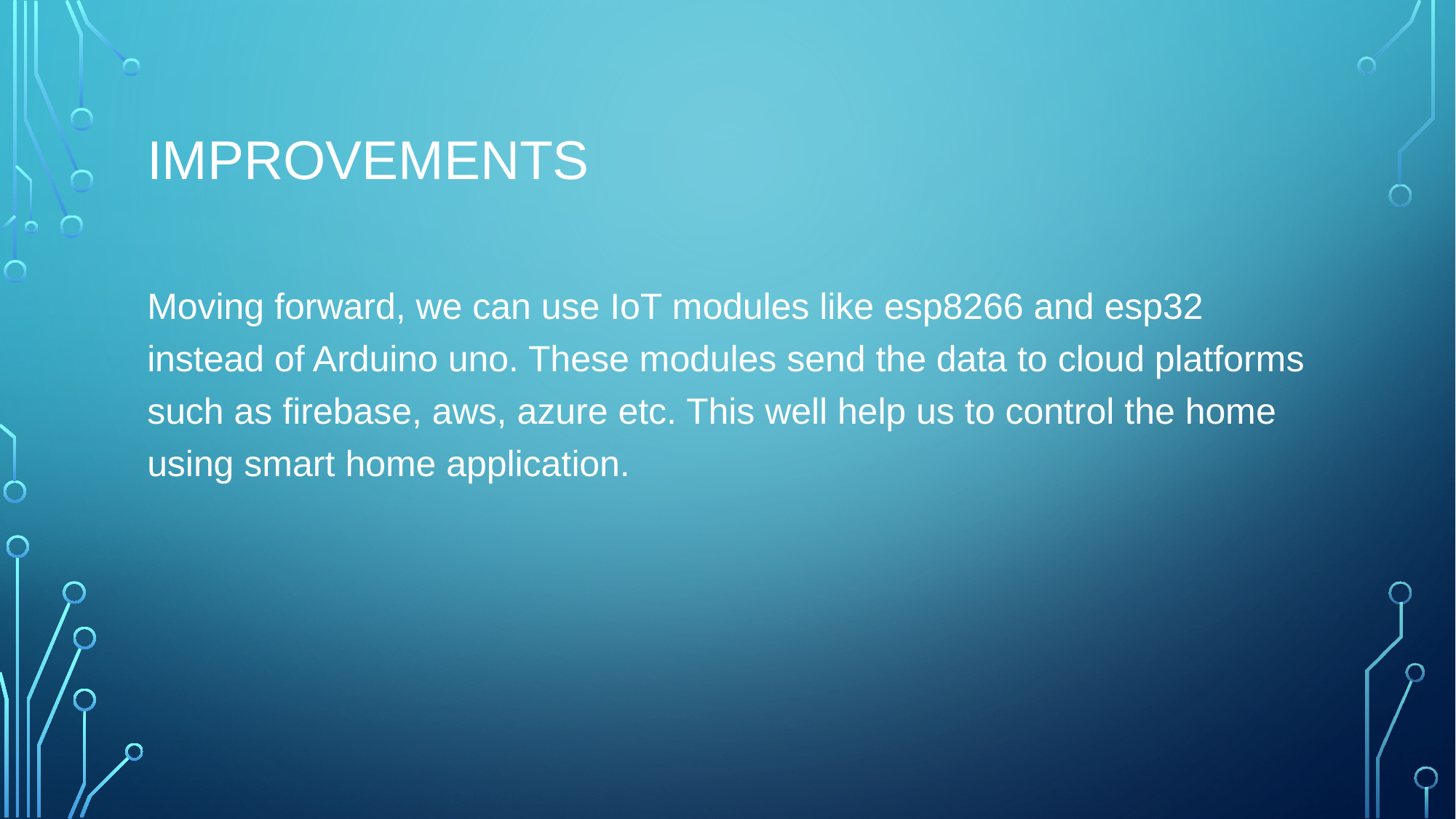

# Improvements
Moving forward, we can use IoT modules like esp8266 and esp32 instead of Arduino uno. These modules send the data to cloud platforms such as firebase, aws, azure etc. This well help us to control the home using smart home application.